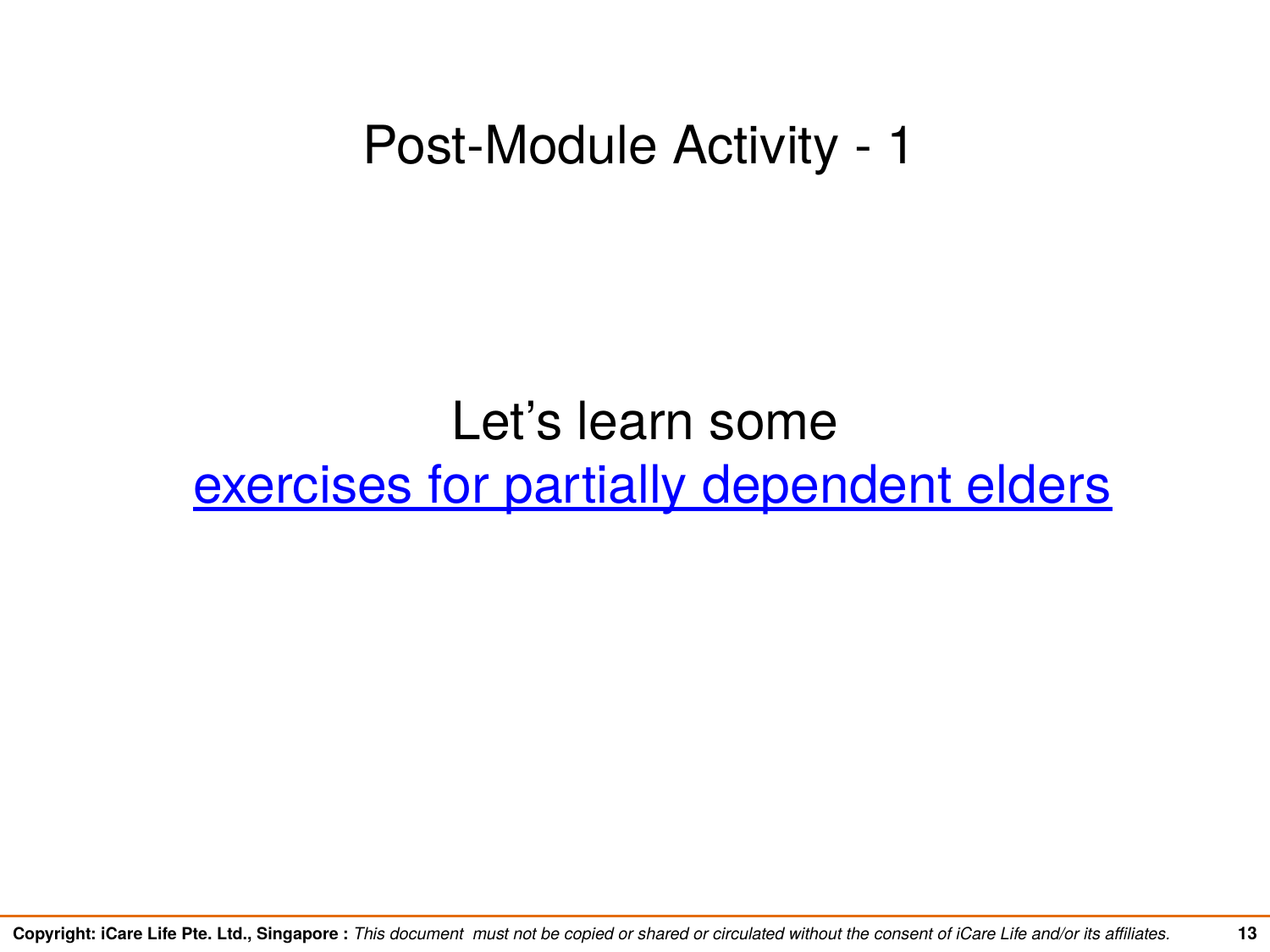

# Post-Module Activity - 1
Let’s learn some exercises for partially dependent elders
13